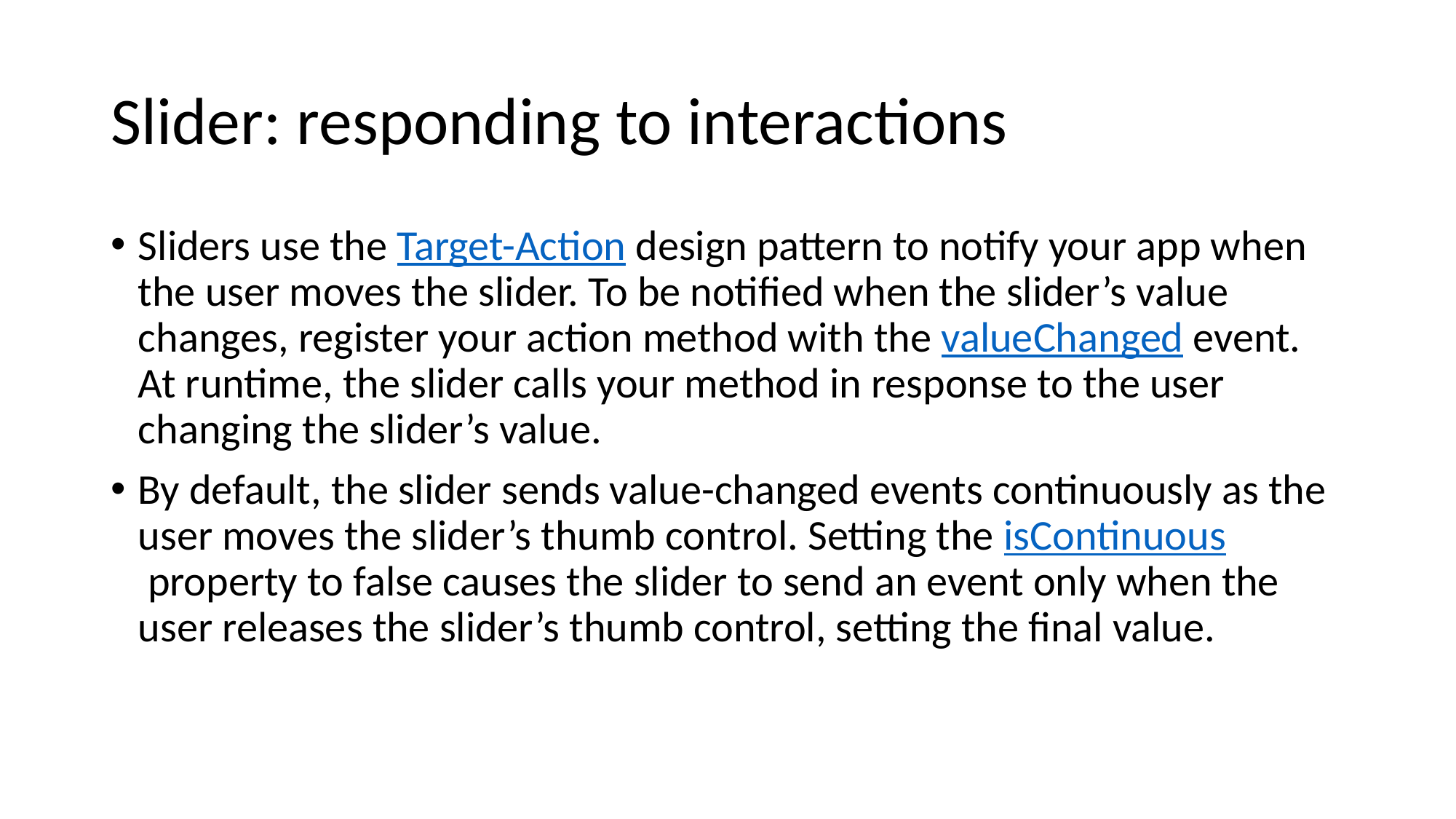

# Slider: responding to interactions
Sliders use the Target-Action design pattern to notify your app when the user moves the slider. To be notified when the slider’s value changes, register your action method with the valueChanged event. At runtime, the slider calls your method in response to the user changing the slider’s value.
By default, the slider sends value-changed events continuously as the user moves the slider’s thumb control. Setting the isContinuous property to false causes the slider to send an event only when the user releases the slider’s thumb control, setting the final value.